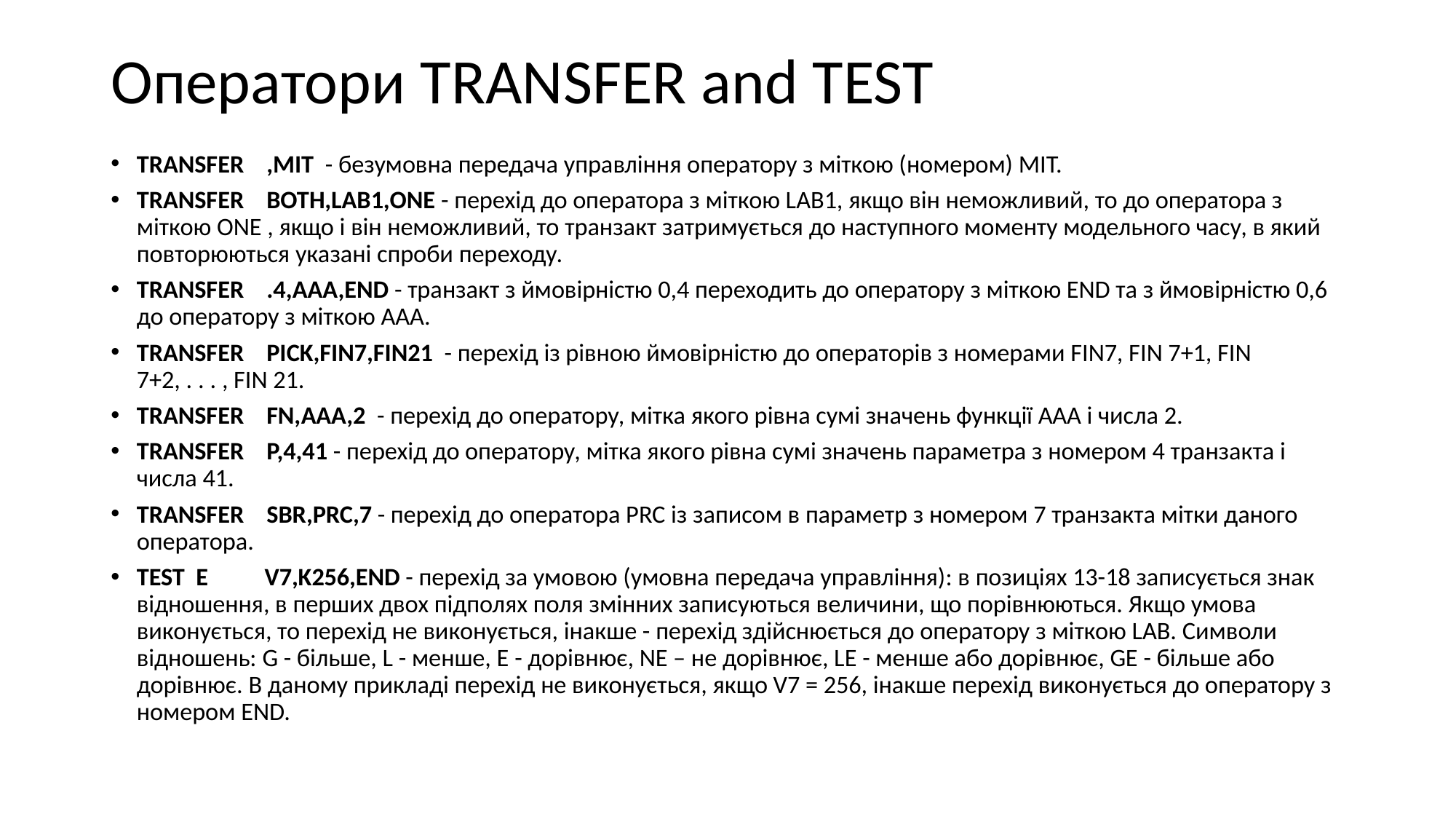

# Оператори TRANSFER and TEST
TRANSFER    ,MIT  - безумовна передача управління оператору з міткою (номером) MIT.
TRANSFER    BOTH,LAB1,ONE - перехід до оператора з міткою LAB1, якщо він неможливий, то до оператора з міткою ONE , якщо і він неможливий, то транзакт затримується до наступного моменту модельного часу, в який повторюються указані спроби переходу.
TRANSFER    .4,AAA,END - транзакт з ймовірністю 0,4 переходить до оператору з міткою END та з ймовірністю 0,6 до оператору з міткою AAA.
TRANSFER    PICK,FIN7,FIN21  - перехід із рівною ймовірністю до операторів з номерами FIN7, FIN 7+1, FIN 7+2, . . . , FIN 21.
TRANSFER    FN,AAA,2  - перехід до оператору, мітка якого рівна сумі значень функції AAA і числа 2.
TRANSFER    P,4,41 - перехід до оператору, мітка якого рівна сумі значень параметра з номером 4 транзакта і числа 41.
TRANSFER    SBR,PRC,7 - перехід до оператора PRC із записом в параметр з номером 7 транзакта мітки даного оператора.
TEST  E          V7,K256,END - перехід за умовою (умовна передача управління): в позиціях 13-18 записується знак відношення, в перших двох підполях поля змінних записуються величини, що порівнюються. Якщо умова виконується, то перехід не виконується, інакше - перехід здійснюється до оператору з міткою LAB. Символи відношень: G - більше, L - менше, E - дорівнює, NE – не дорівнює, LE - менше або дорівнює, GE - більше або дорівнює. В даному прикладі перехід не виконується, якщо V7 = 256, інакше перехід виконується до оператору з номером END.